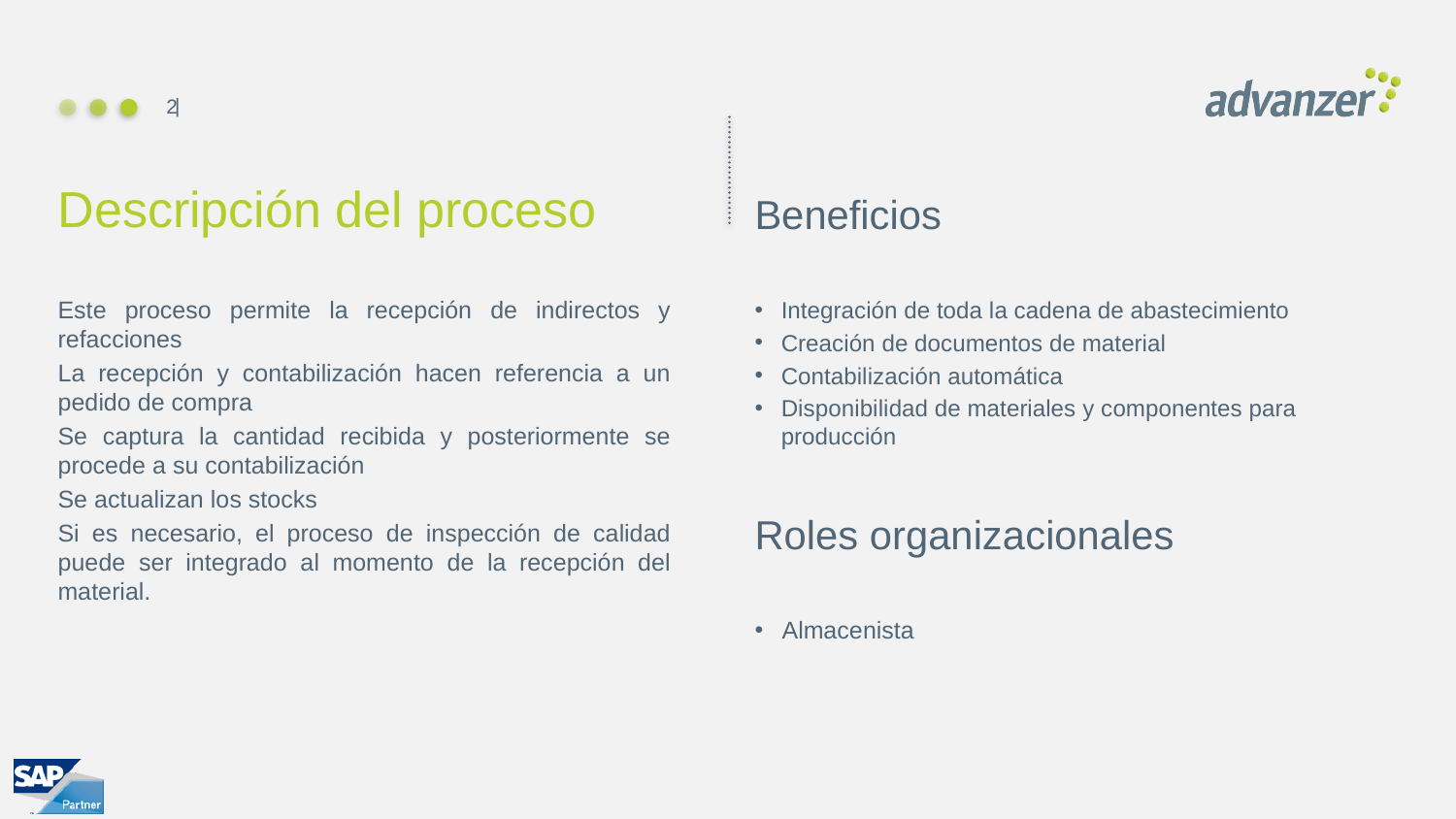

2
Beneficios
# Descripción del proceso
Este proceso permite la recepción de indirectos y refacciones
La recepción y contabilización hacen referencia a un pedido de compra
Se captura la cantidad recibida y posteriormente se procede a su contabilización
Se actualizan los stocks
Si es necesario, el proceso de inspección de calidad puede ser integrado al momento de la recepción del material.
Integración de toda la cadena de abastecimiento
Creación de documentos de material
Contabilización automática
Disponibilidad de materiales y componentes para producción
Roles organizacionales
Almacenista